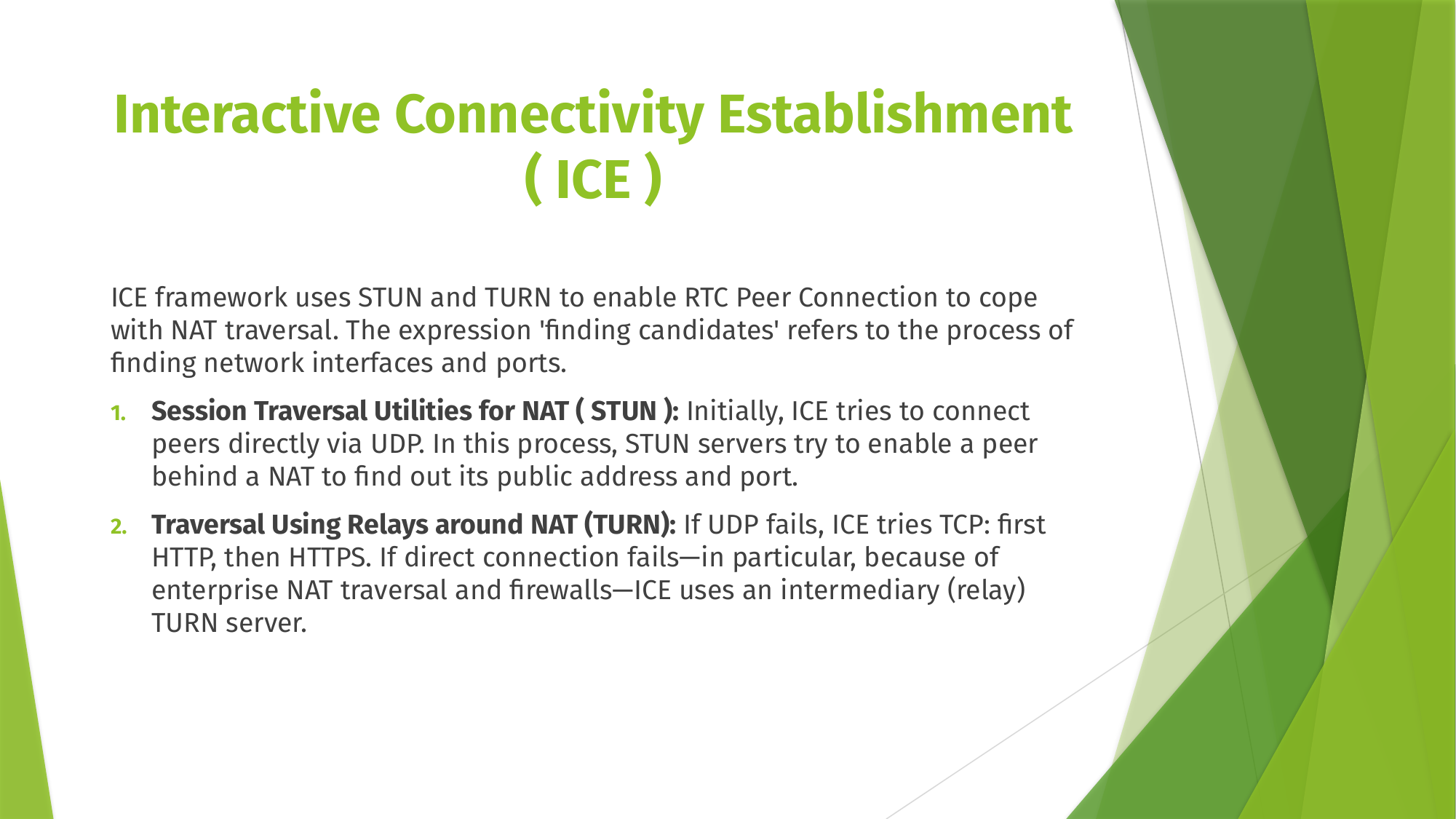

# Interactive Connectivity Establishment ( ICE )
ICE framework uses STUN and TURN to enable RTC Peer Connection to cope with NAT traversal. The expression 'finding candidates' refers to the process of finding network interfaces and ports.
Session Traversal Utilities for NAT ( STUN ): Initially, ICE tries to connect peers directly via UDP. In this process, STUN servers try to enable a peer behind a NAT to find out its public address and port.
Traversal Using Relays around NAT (TURN): If UDP fails, ICE tries TCP: first HTTP, then HTTPS. If direct connection fails—in particular, because of enterprise NAT traversal and firewalls—ICE uses an intermediary (relay) TURN server.